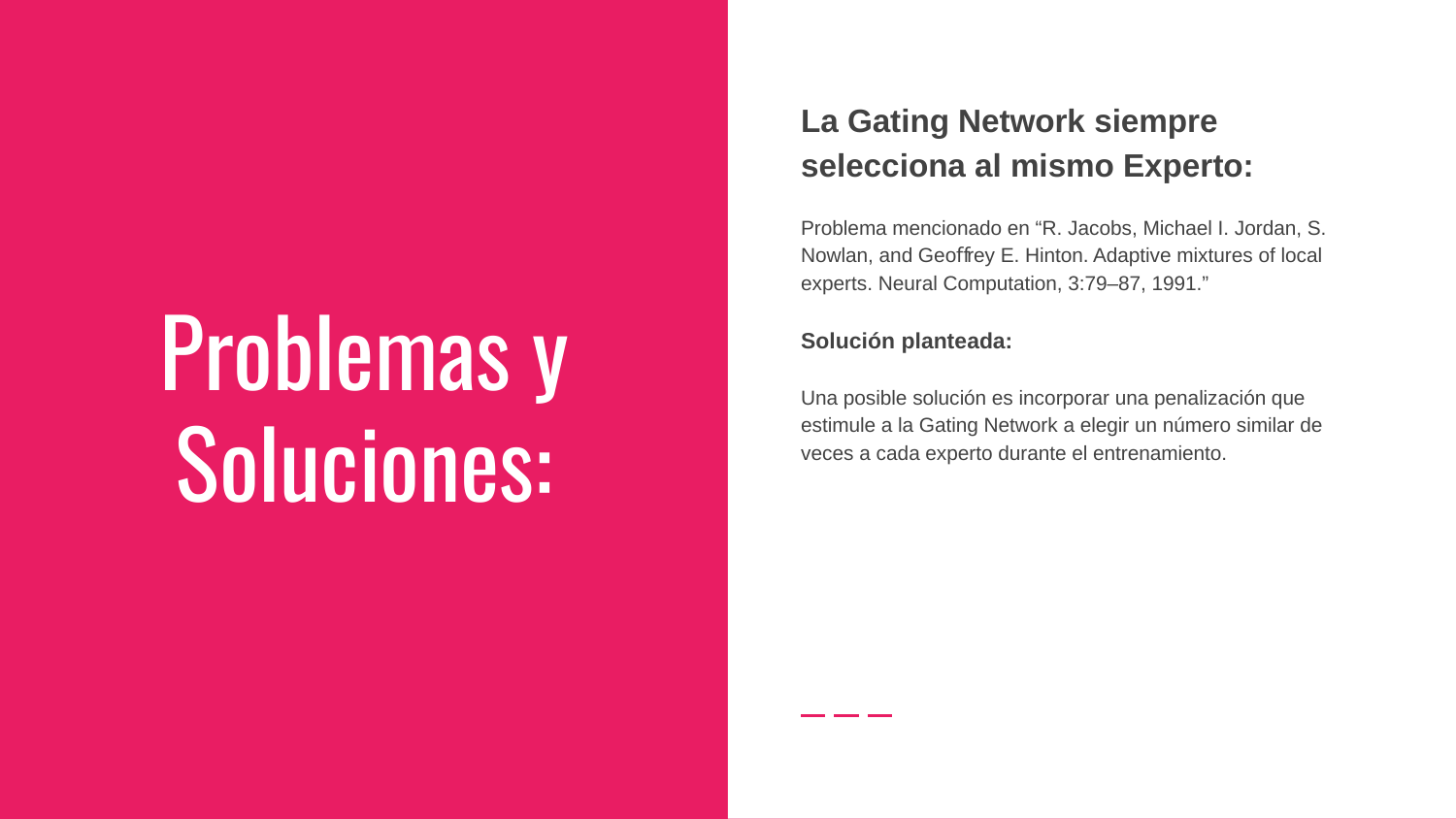

La Gating Network siempre selecciona al mismo Experto:

Problema mencionado en “R. Jacobs, Michael I. Jordan, S. Nowlan, and Geoﬀrey E. Hinton. Adaptive mixtures of local experts. Neural Computation, 3:79–87, 1991.”

Solución planteada:

Una posible solución es incorporar una penalización que estimule a la Gating Network a elegir un número similar de veces a cada experto durante el entrenamiento.
# Problemas y Soluciones: